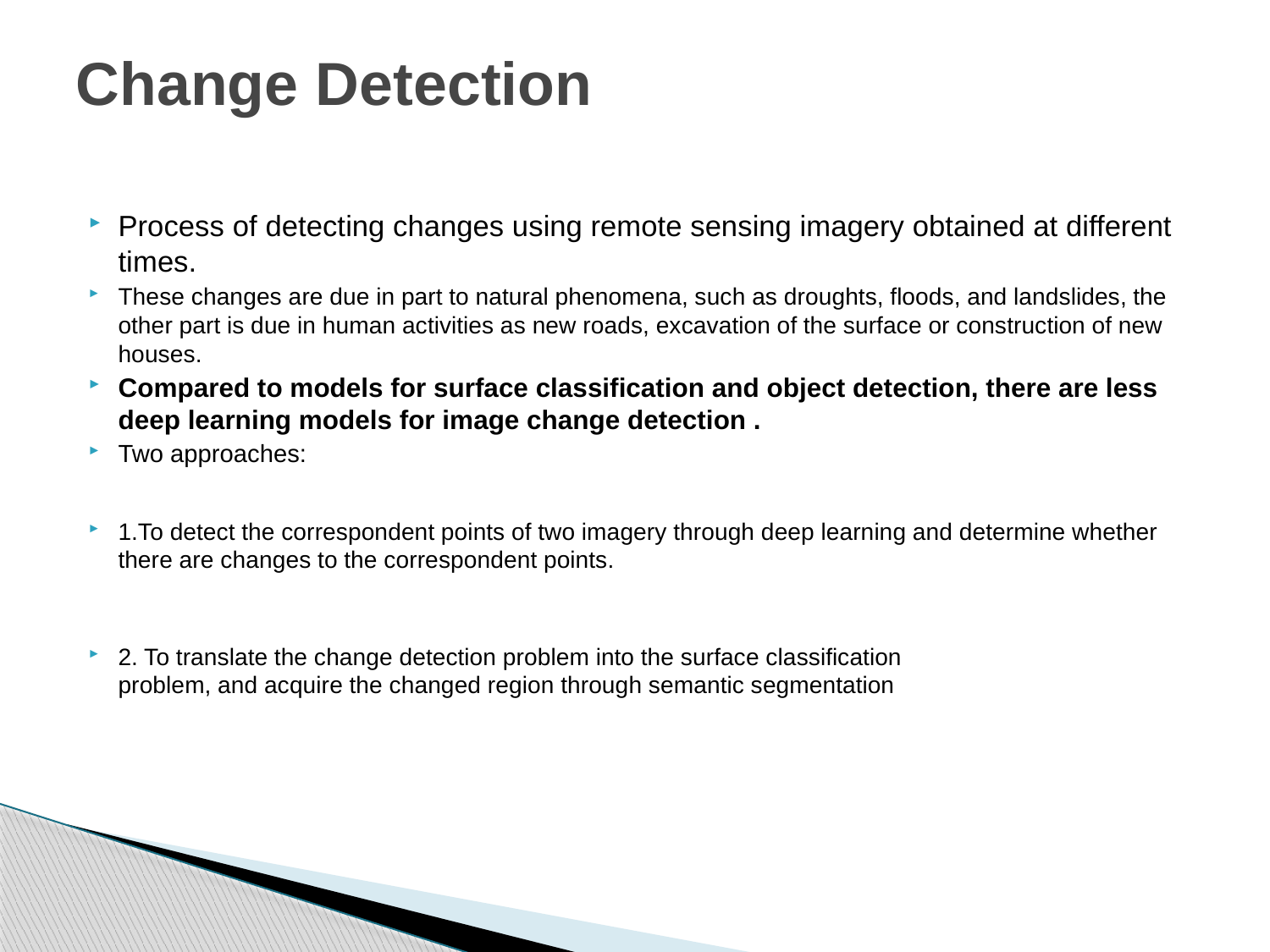

# Change Detection
Process of detecting changes using remote sensing imagery obtained at different times.
These changes are due in part to natural phenomena, such as droughts, floods, and landslides, the other part is due in human activities as new roads, excavation of the surface or construction of new houses.
Compared to models for surface classification and object detection, there are less deep learning models for image change detection .
Two approaches:

1.To detect the correspondent points of two imagery through deep learning and determine whether there are changes to the correspondent points.

2. To translate the change detection problem into the surface classification
problem, and acquire the changed region through semantic segmentation